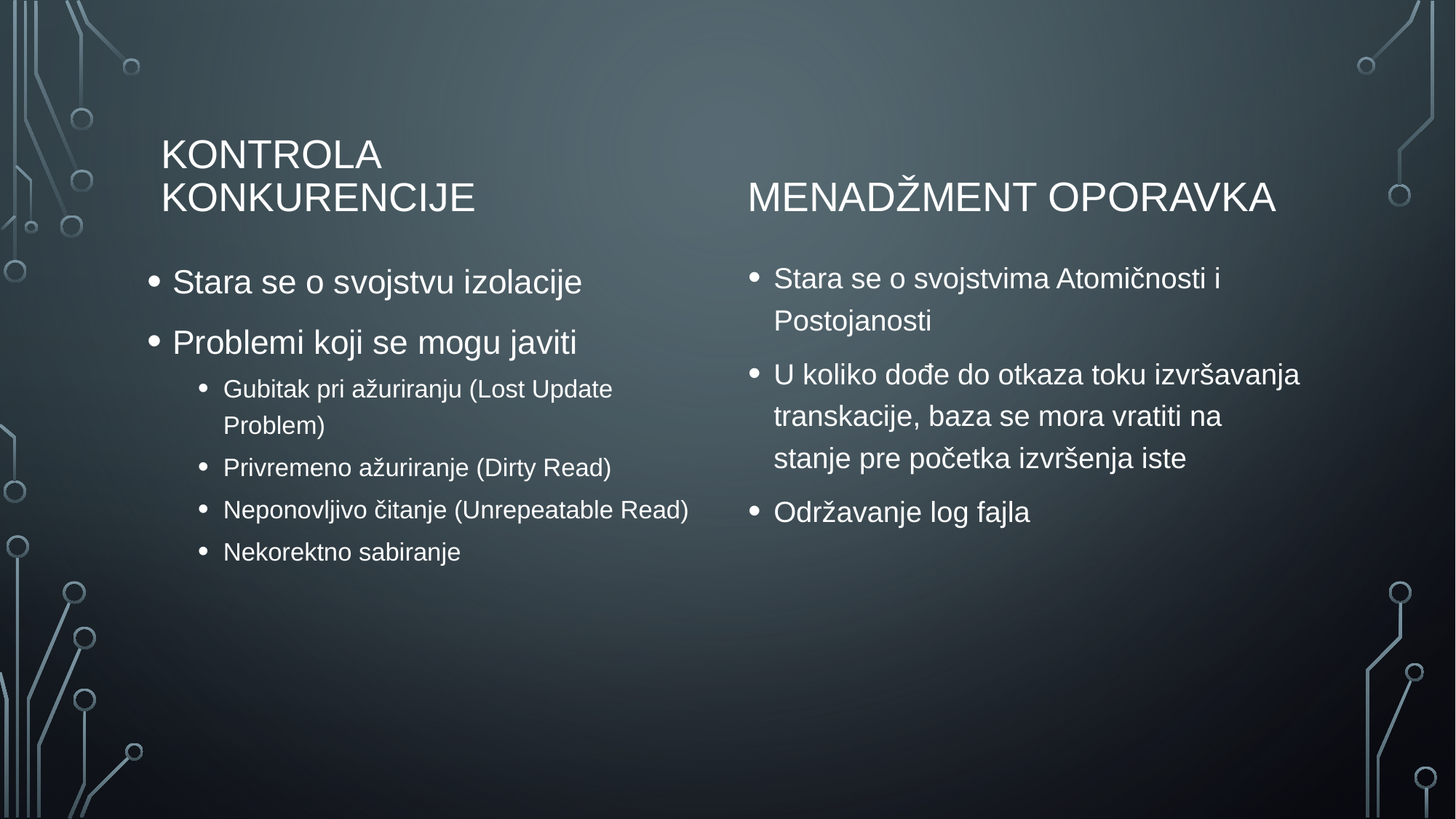

Kontrola konkurencije
Menadžment oporavka
Stara se o svojstvu izolacije
Problemi koji se mogu javiti
Gubitak pri ažuriranju (Lost Update Problem)
Privremeno ažuriranje (Dirty Read)
Neponovljivo čitanje (Unrepeatable Read)
Nekorektno sabiranje

Stara se o svojstvima Atomičnosti i Postojanosti
U koliko dođe do otkaza toku izvršavanja transkacije, baza se mora vratiti na stanje pre početka izvršenja iste
Održavanje log fajla